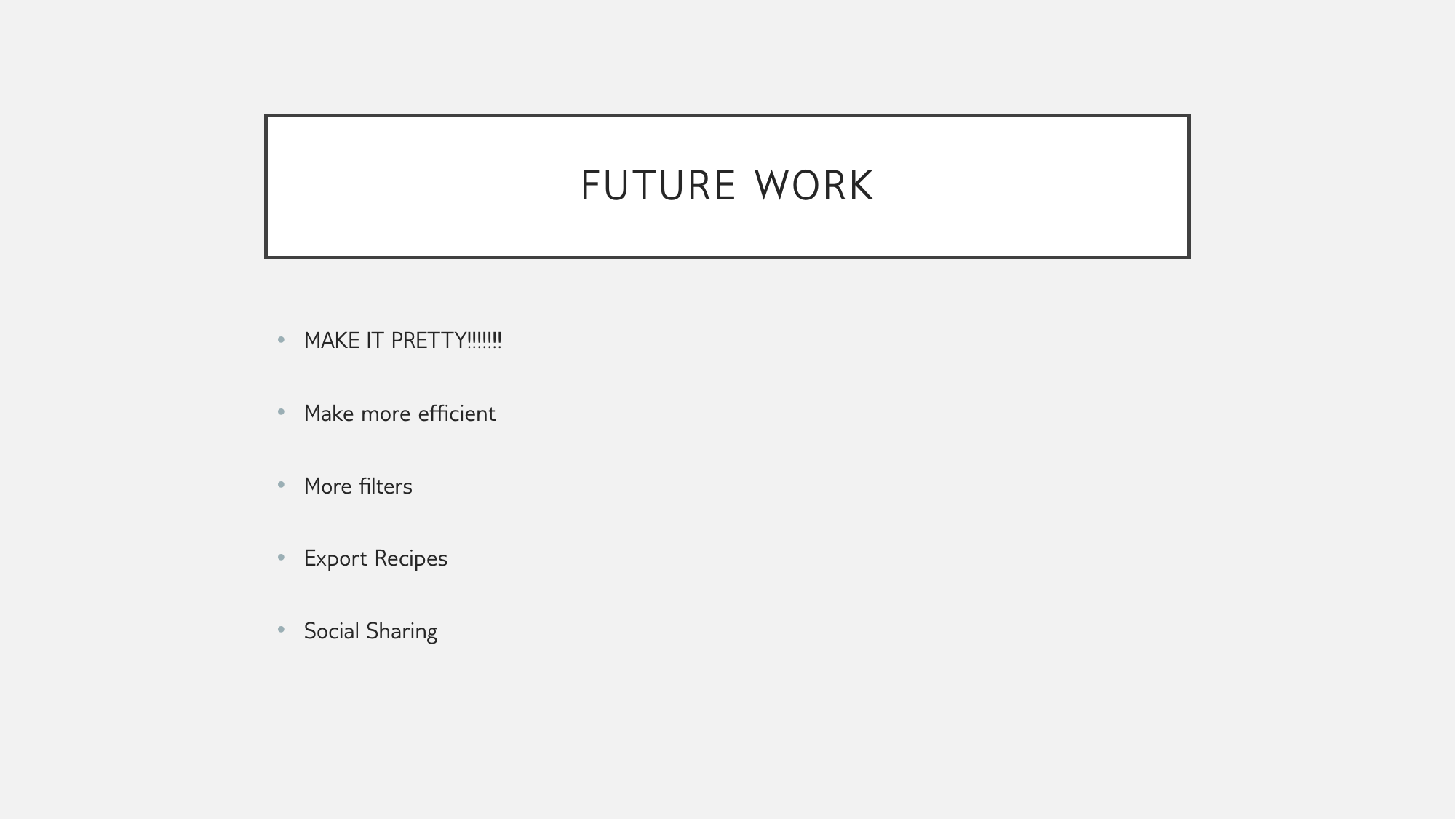

# Future work

MAKE IT PRETTY!!!!!!!

Make more efficient

More filters

Export Recipes

Social Sharing